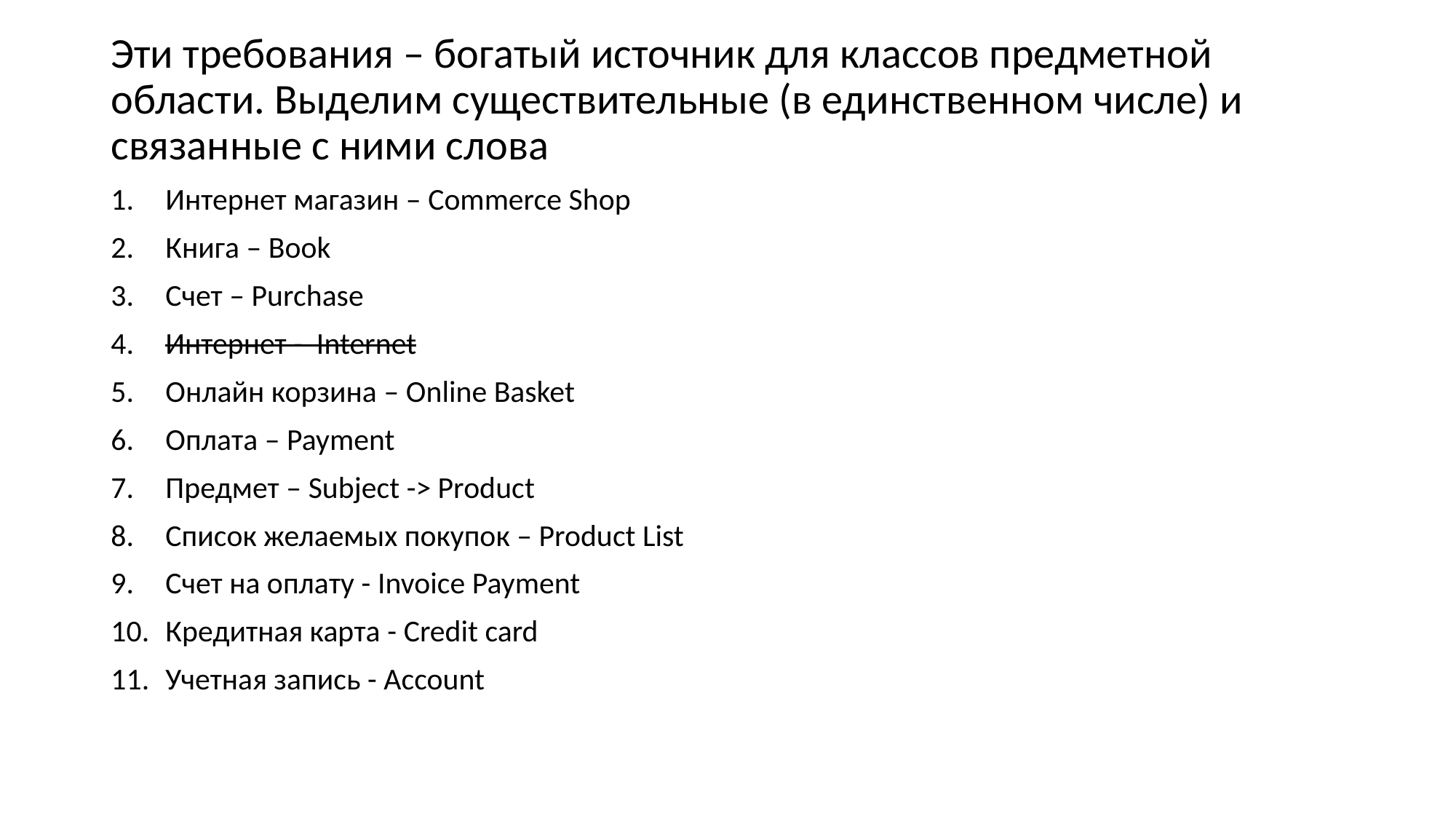

Эти требования – богатый источник для классов предметной области. Выделим существительные (в единственном числе) и связанные с ними слова
Интернет магазин – Commerce Shop
Книга – Book
Счет – Purchase
Интернет -  Internet
Онлайн корзина – Online Basket
Оплата – Payment
Предмет – Subject -> Product
Список желаемых покупок – Product List
Счет на оплату - Invoice Payment
Кредитная карта - Credit card
Учетная запись - Account